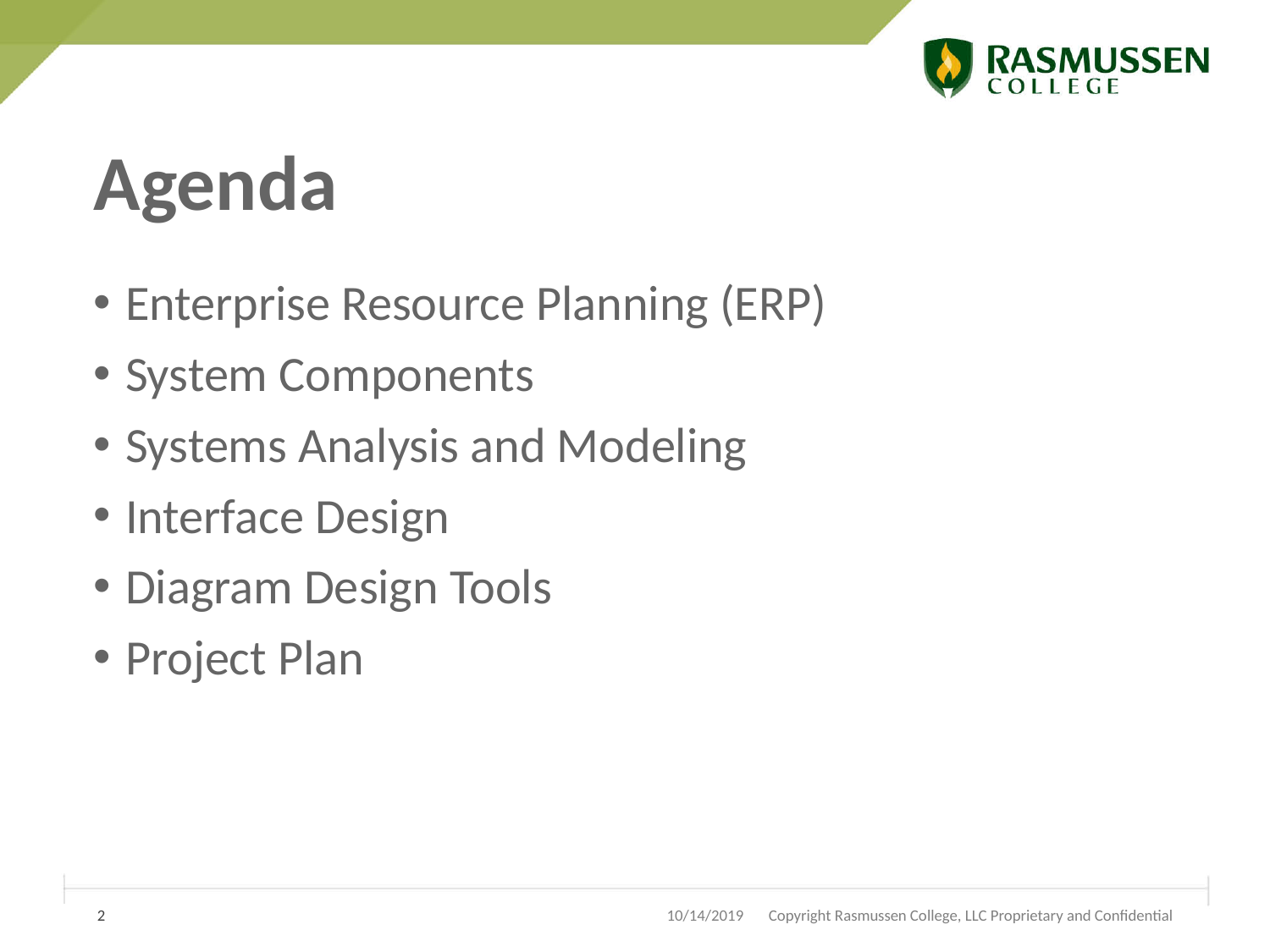

# Agenda
Enterprise Resource Planning (ERP)
System Components
Systems Analysis and Modeling
Interface Design
Diagram Design Tools
Project Plan

2